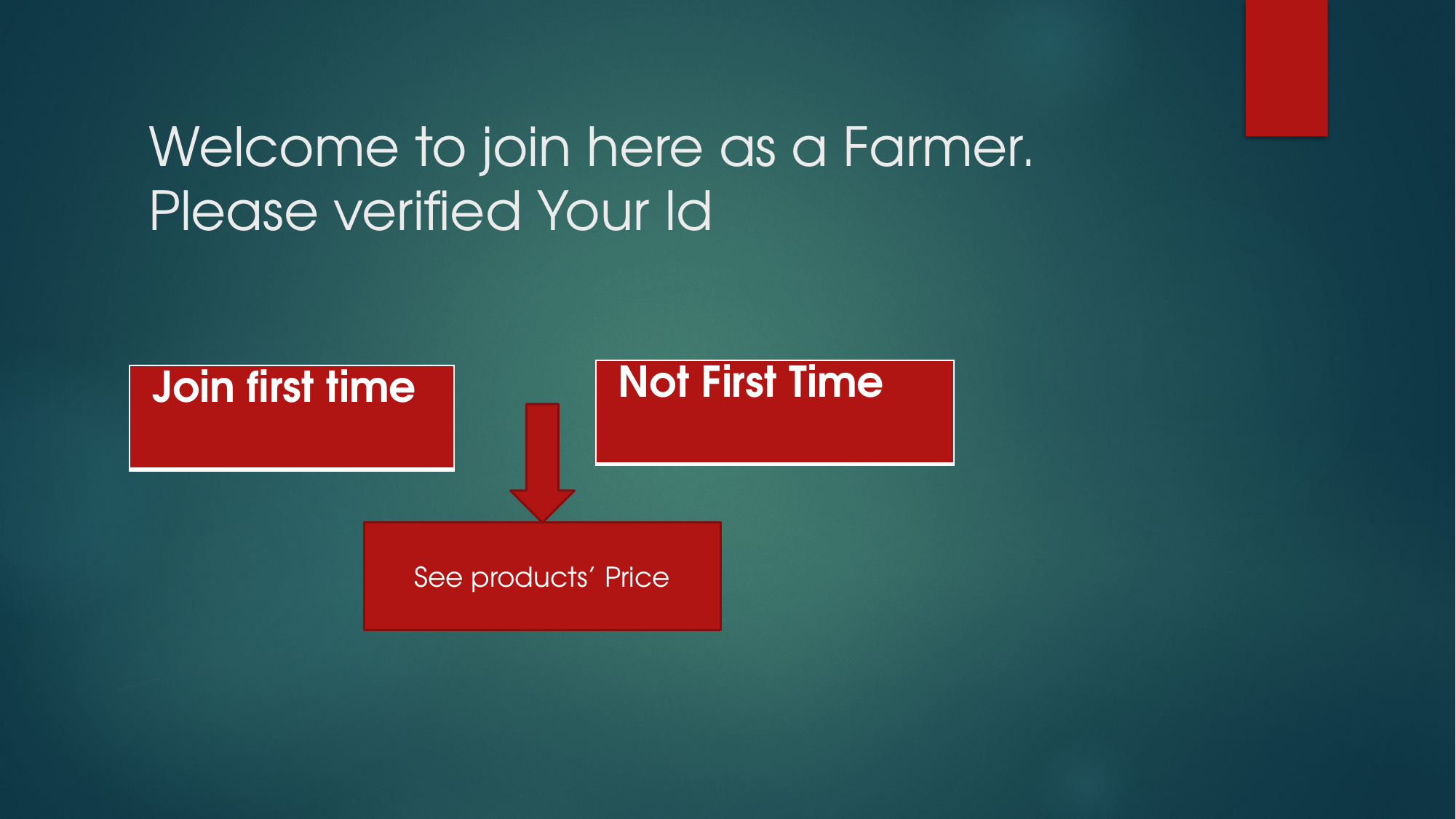

# Welcome to join here as a Farmer. Please verified Your Id

| Not First Time |
| --- |
| Join first time |
| --- |

See products’ Price